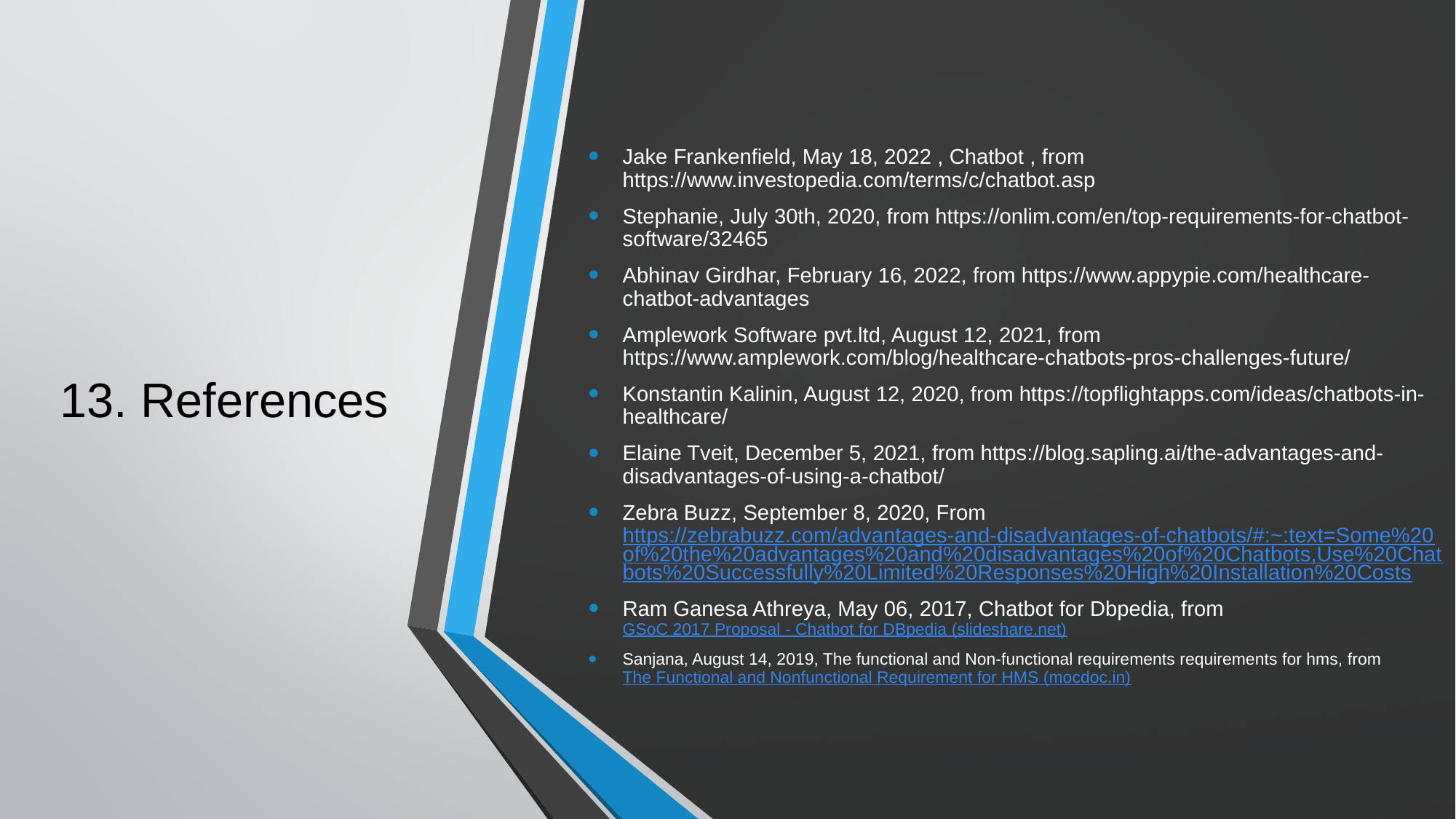

# 13. References
Jake Frankenfield, May 18, 2022 , Chatbot , from https://www.investopedia.com/terms/c/chatbot.asp
Stephanie, July 30th, 2020, from https://onlim.com/en/top-requirements-for-chatbot-software/32465
Abhinav Girdhar, February 16, 2022, from https://www.appypie.com/healthcare-chatbot-advantages
Amplework Software pvt.ltd, August 12, 2021, from https://www.amplework.com/blog/healthcare-chatbots-pros-challenges-future/
Konstantin Kalinin, August 12, 2020, from https://topflightapps.com/ideas/chatbots-in-healthcare/
Elaine Tveit, December 5, 2021, from https://blog.sapling.ai/the-advantages-and-disadvantages-of-using-a-chatbot/
Zebra Buzz, September 8, 2020, From https://zebrabuzz.com/advantages-and-disadvantages-of-chatbots/#:~:text=Some%20of%20the%20advantages%20and%20disadvantages%20of%20Chatbots,Use%20Chatbots%20Successfully%20Limited%20Responses%20High%20Installation%20Costs
Ram Ganesa Athreya, May 06, 2017, Chatbot for Dbpedia, from GSoC 2017 Proposal - Chatbot for DBpedia (slideshare.net)
Sanjana, August 14, 2019, The functional and Non-functional requirements requirements for hms, from The Functional and Nonfunctional Requirement for HMS (mocdoc.in)